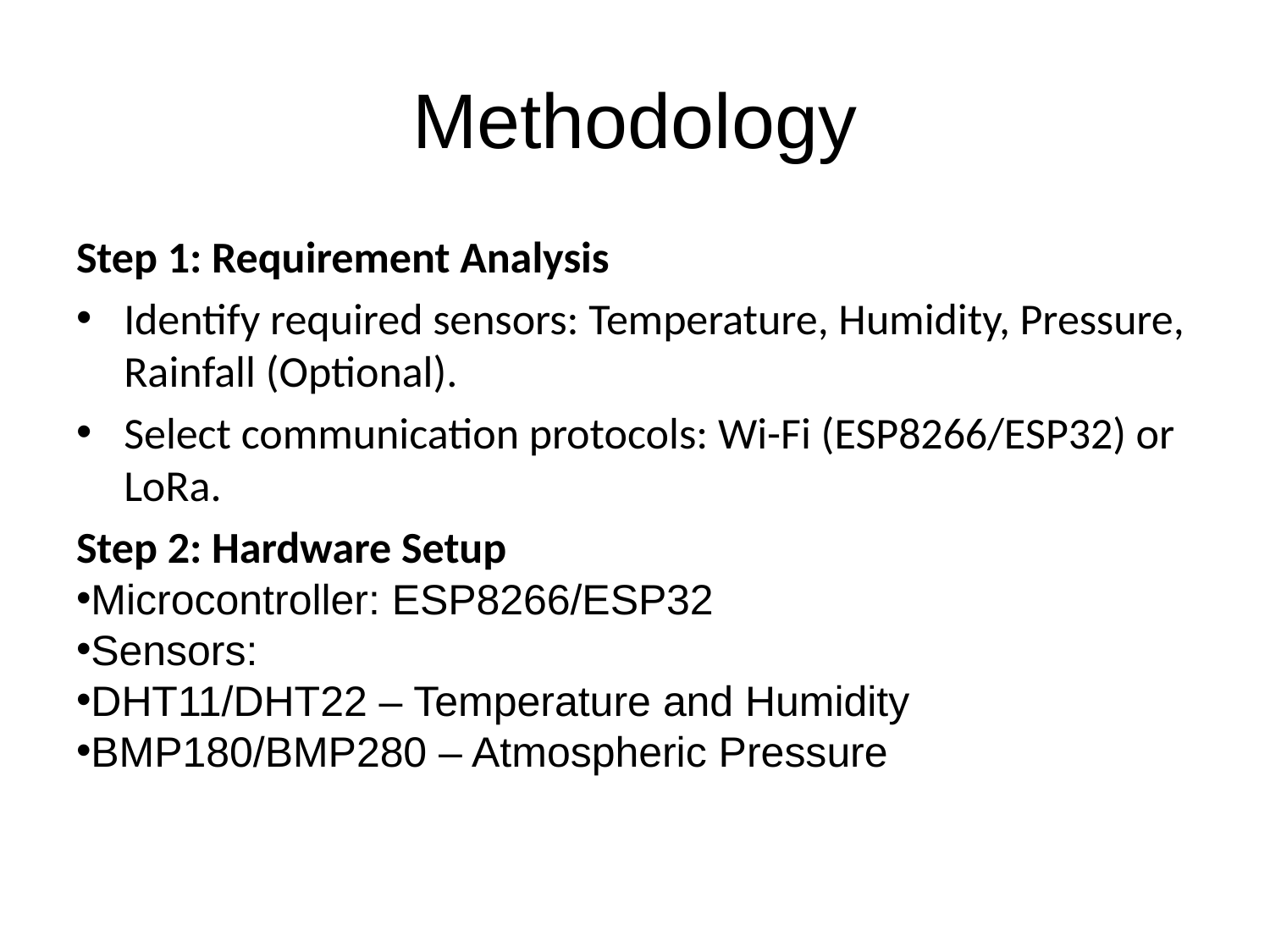

# Methodology
Step 1: Requirement Analysis
Identify required sensors: Temperature, Humidity, Pressure, Rainfall (Optional).
Select communication protocols: Wi-Fi (ESP8266/ESP32) or LoRa.
Step 2: Hardware Setup
Microcontroller: ESP8266/ESP32
Sensors:
DHT11/DHT22 – Temperature and Humidity
BMP180/BMP280 – Atmospheric Pressure